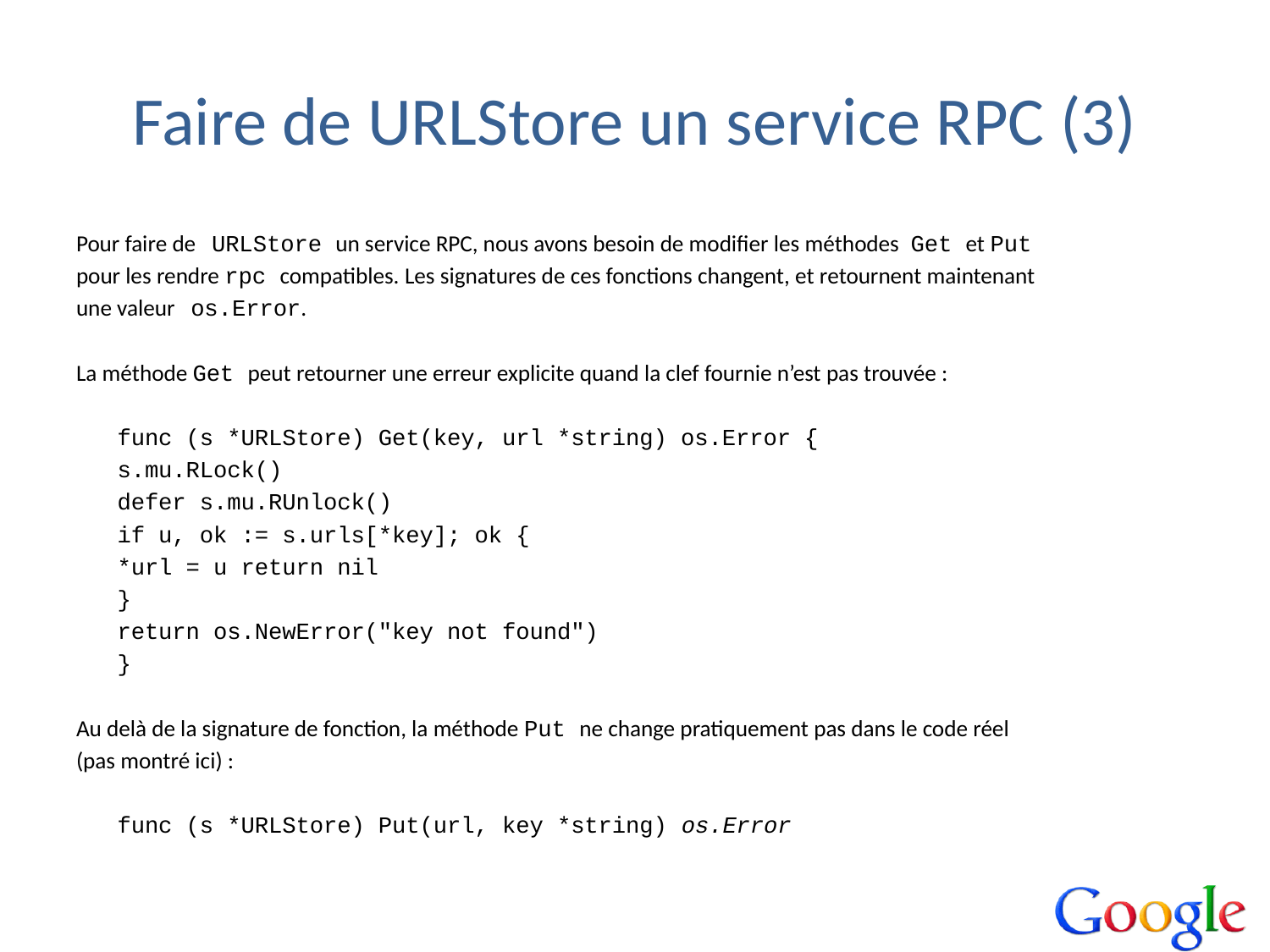

# Faire de URLStore un service RPC (3)
Pour faire de   URLStore un service RPC, nous avons besoin de modifier les méthodes  Get et Put
pour les rendre rpc compatibles. Les signatures de ces fonctions changent, et retournent maintenant
une valeur   os.Error.

La méthode Get peut retourner une erreur explicite quand la clef fournie n’est pas trouvée :

	func (s *URLStore) Get(key, url *string) os.Error {
		s.mu.RLock()
		defer s.mu.RUnlock()
		if u, ok := s.urls[*key]; ok {
			*url = u return nil
		}
		return os.NewError("key not found")
	}

Au delà de la signature de fonction, la méthode Put ne change pratiquement pas dans le code réel
(pas montré ici) :

	func (s *URLStore) Put(url, key *string) os.Error